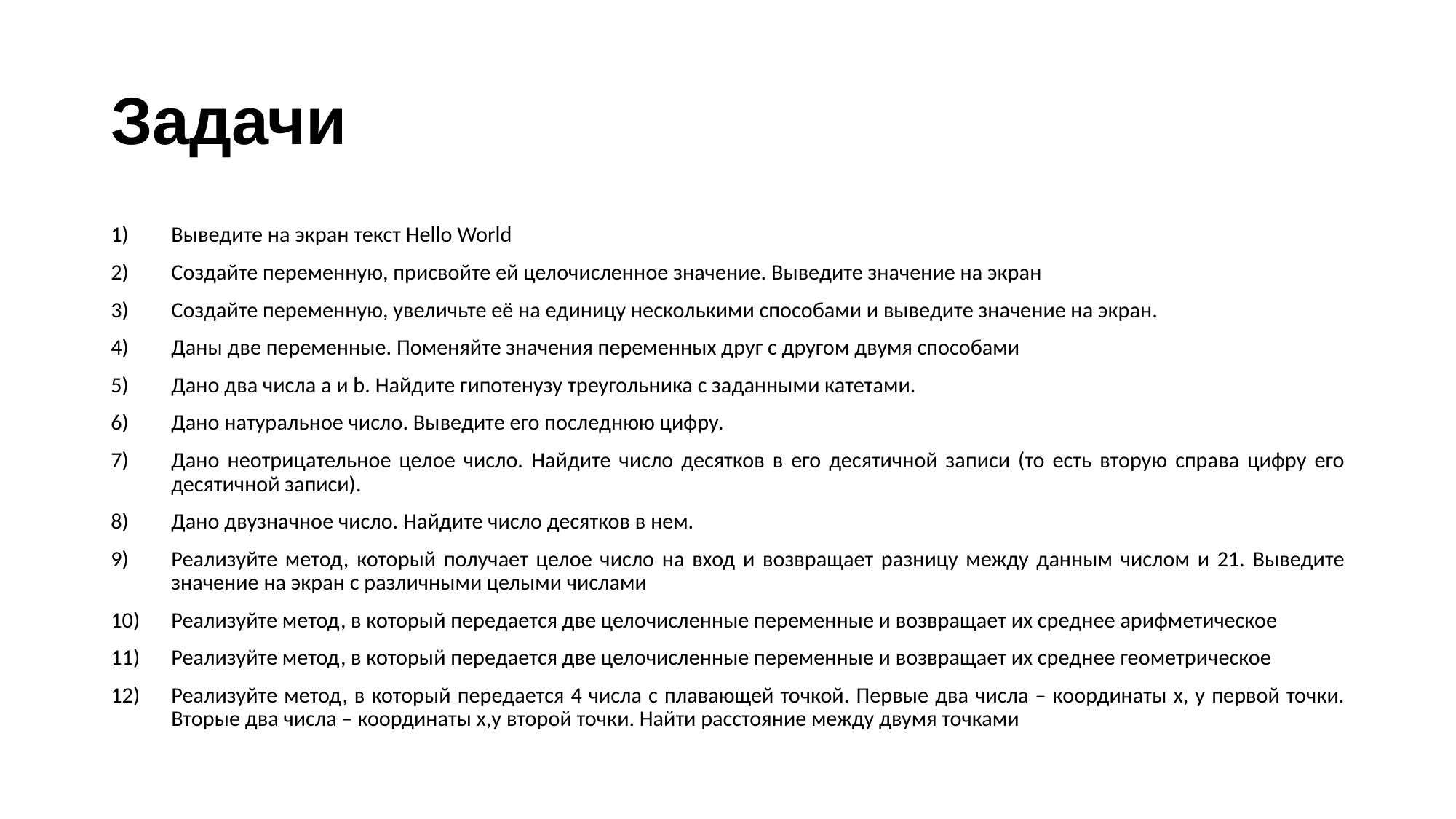

# Задачи
Выведите на экран текст Hello World
Создайте переменную, присвойте ей целочисленное значение. Выведите значение на экран
Создайте переменную, увеличьте её на единицу несколькими способами и выведите значение на экран.
Даны две переменные. Поменяйте значения переменных друг с другом двумя способами
Дано два числа a и b. Найдите гипотенузу треугольника с заданными катетами.
Дано натуральное число. Выведите его последнюю цифру.
Дано неотрицательное целое число. Найдите число десятков в его десятичной записи (то есть вторую справа цифру его десятичной записи).
Дано двузначное число. Найдите число десятков в нем.
Реализуйте метод, который получает целое число на вход и возвращает разницу между данным числом и 21. Выведите значение на экран с различными целыми числами
Реализуйте метод, в который передается две целочисленные переменные и возвращает их среднее арифметическое
Реализуйте метод, в который передается две целочисленные переменные и возвращает их среднее геометрическое
Реализуйте метод, в который передается 4 числа с плавающей точкой. Первые два числа – координаты x, y первой точки. Вторые два числа – координаты x,y второй точки. Найти расстояние между двумя точками